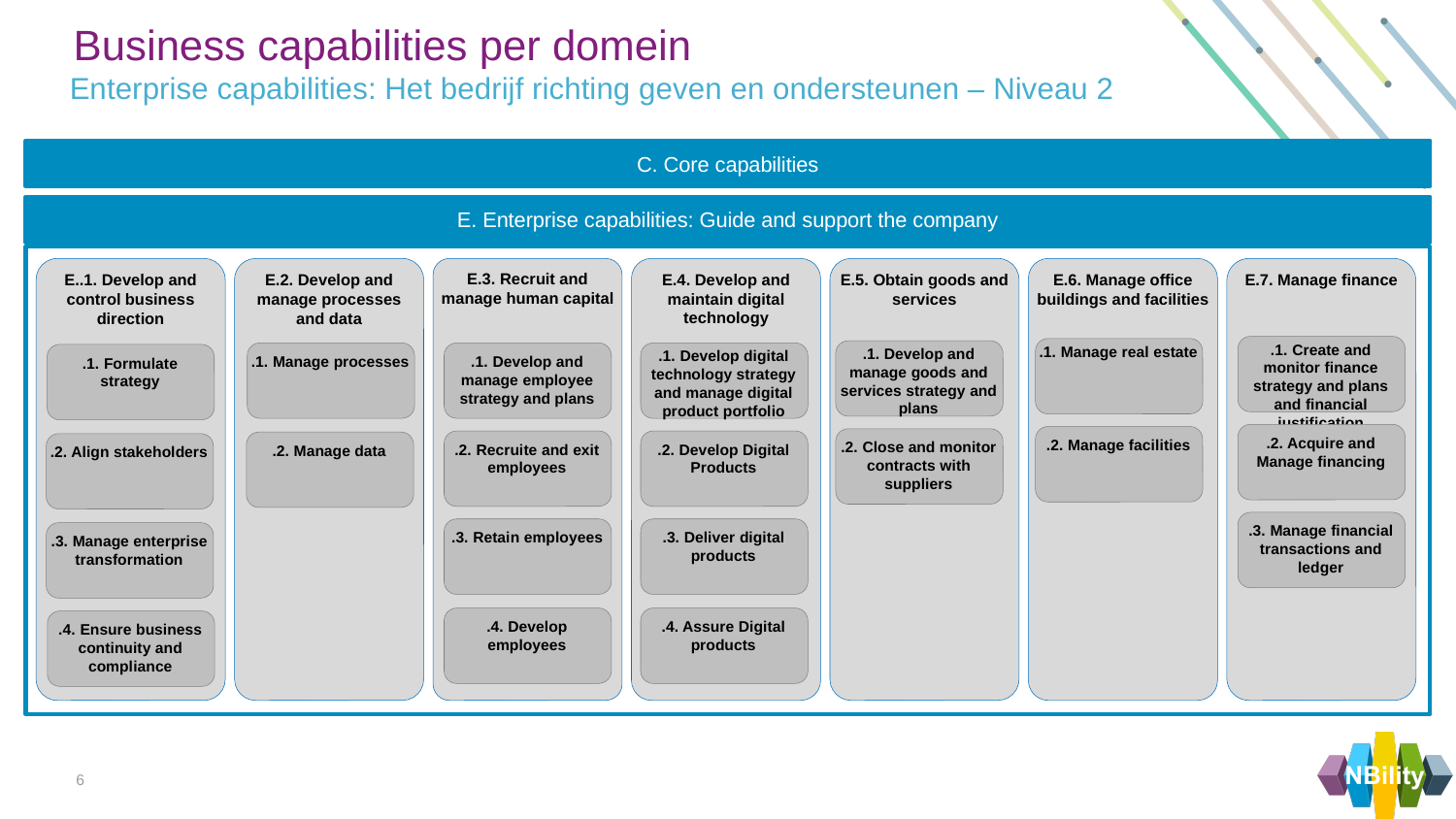

Business capabilities per domein
Enterprise capabilities: Het bedrijf richting geven en ondersteunen – Niveau 2
C. Core capabilities
E. Enterprise capabilities: Guide and support the company

E..1. Develop and control business direction
E.2. Develop and manage processes and data
E.3. Recruit and manage human capital
E.4. Develop and maintain digital technology
E.5. Obtain goods and services
E.6. Manage office buildings and facilities
E.7. Manage finance
.1. Create and monitor finance strategy and plans and financial justification
.1. Manage real estate
.1. Develop and manage goods and services strategy and plans
.1. Develop and manage employee strategy and plans
.1. Develop digital technology strategy and manage digital product portfolio
.1. Manage processes
.1. Formulate strategy
.2. Acquire and Manage financing
.2. Manage facilities
.2. Close and monitor contracts with suppliers
.2. Recruite and exit employees
.2. Develop Digital Products
.2. Manage data
.2. Align stakeholders
.3. Manage financial transactions and ledger
.3. Retain employees
.3. Deliver digital products
.3. Manage enterprise transformation
.4. Develop employees
.4. Assure Digital products
.4. Ensure business continuity and compliance
6